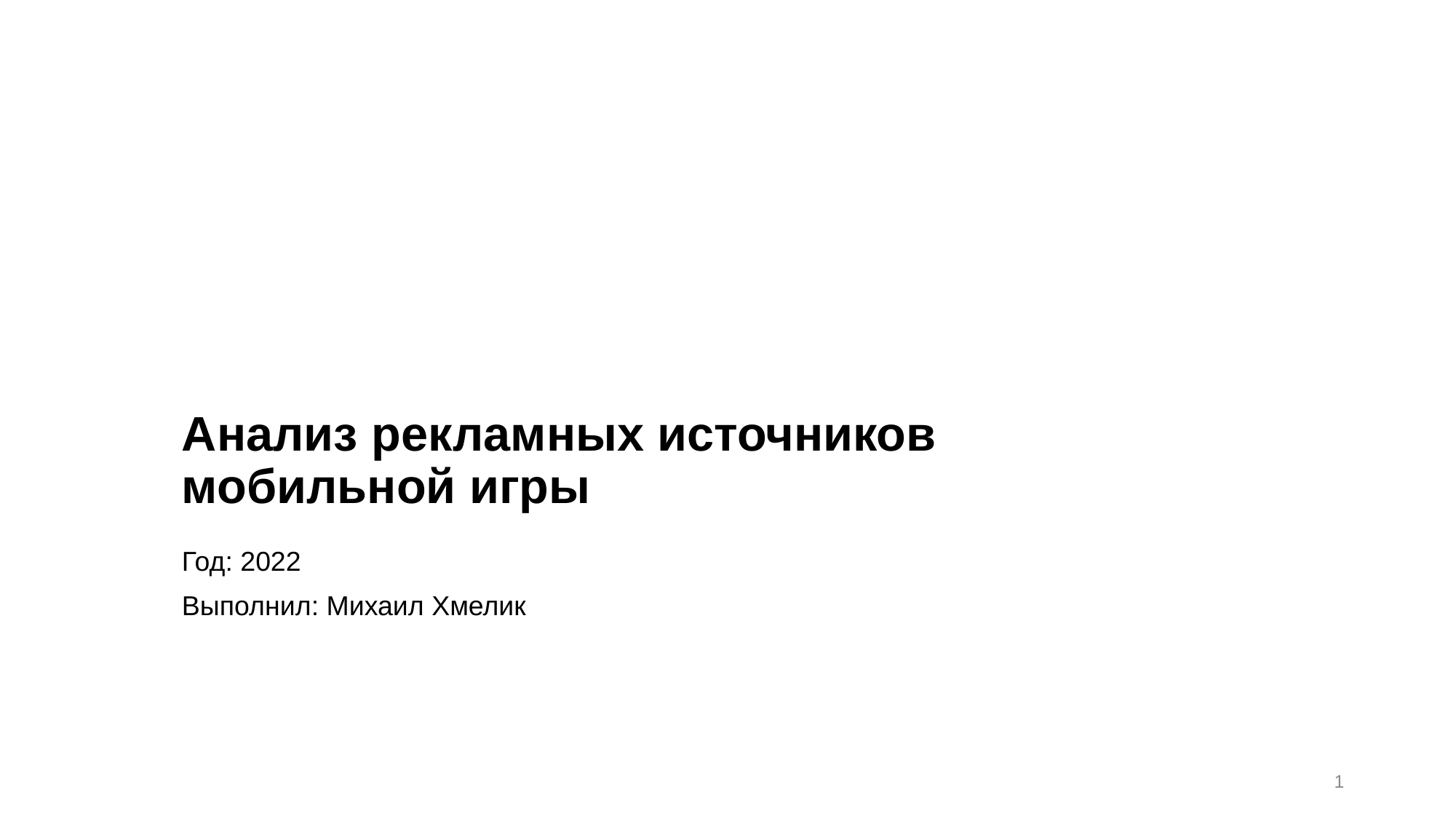

# Анализ рекламных источников мобильной игры
Год: 2022
Выполнил: Михаил Хмелик
1